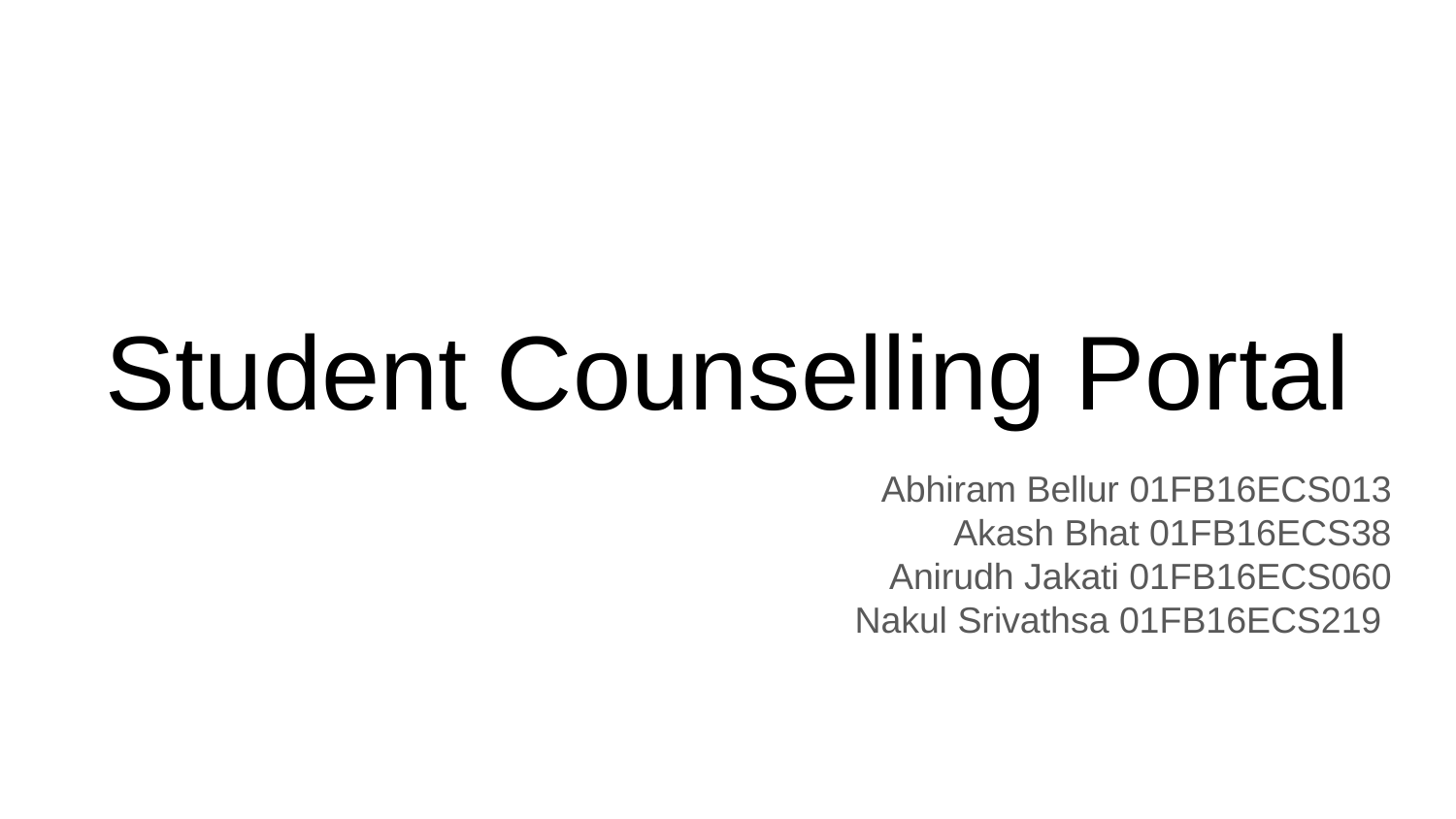

# Student Counselling Portal
Abhiram Bellur 01FB16ECS013
Akash Bhat 01FB16ECS38
Anirudh Jakati 01FB16ECS060
Nakul Srivathsa 01FB16ECS219